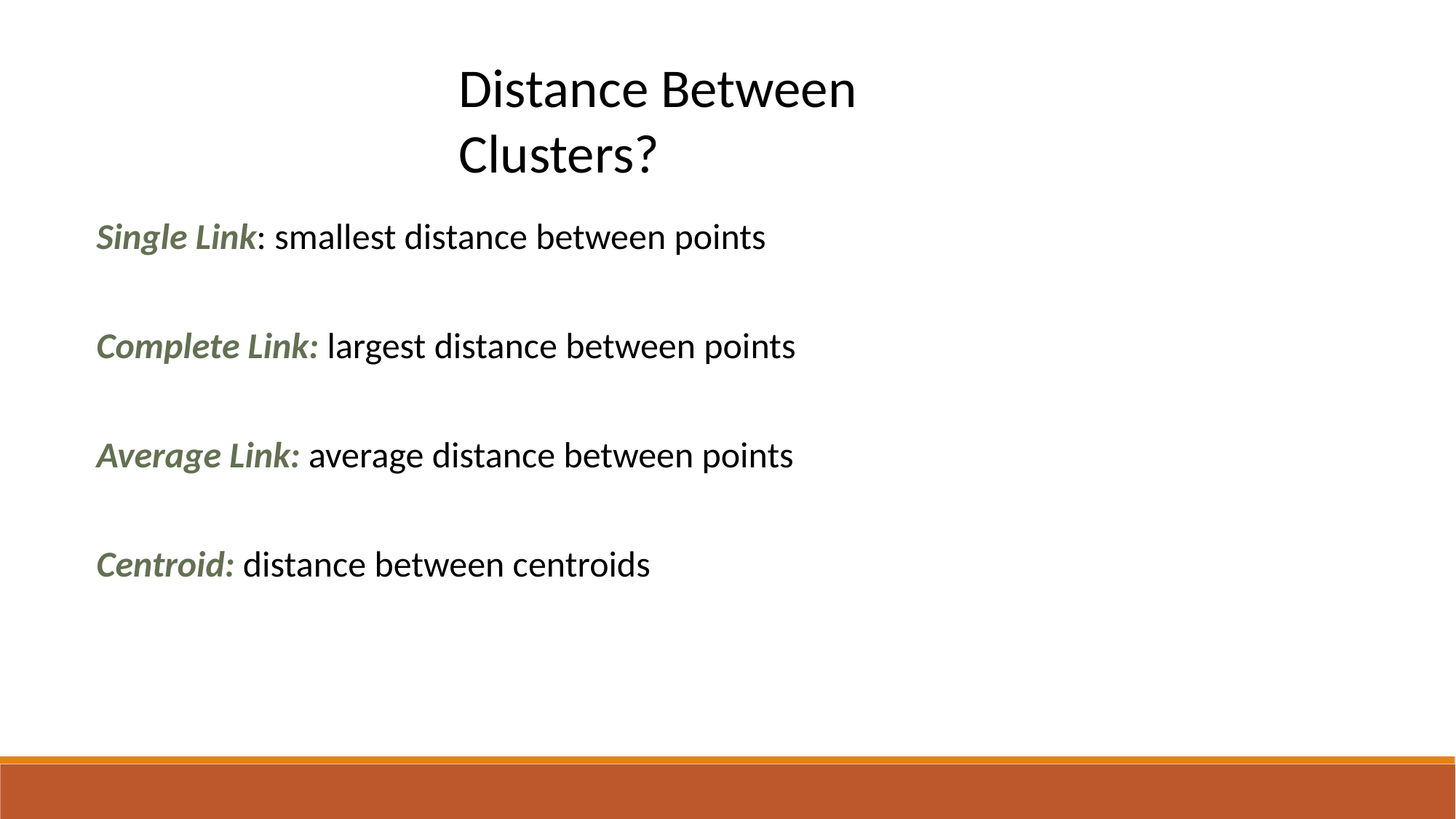

Distance Between Clusters?
Single Link: smallest distance between points
Complete Link: largest distance between points
Average Link: average distance between points
Centroid: distance between centroids